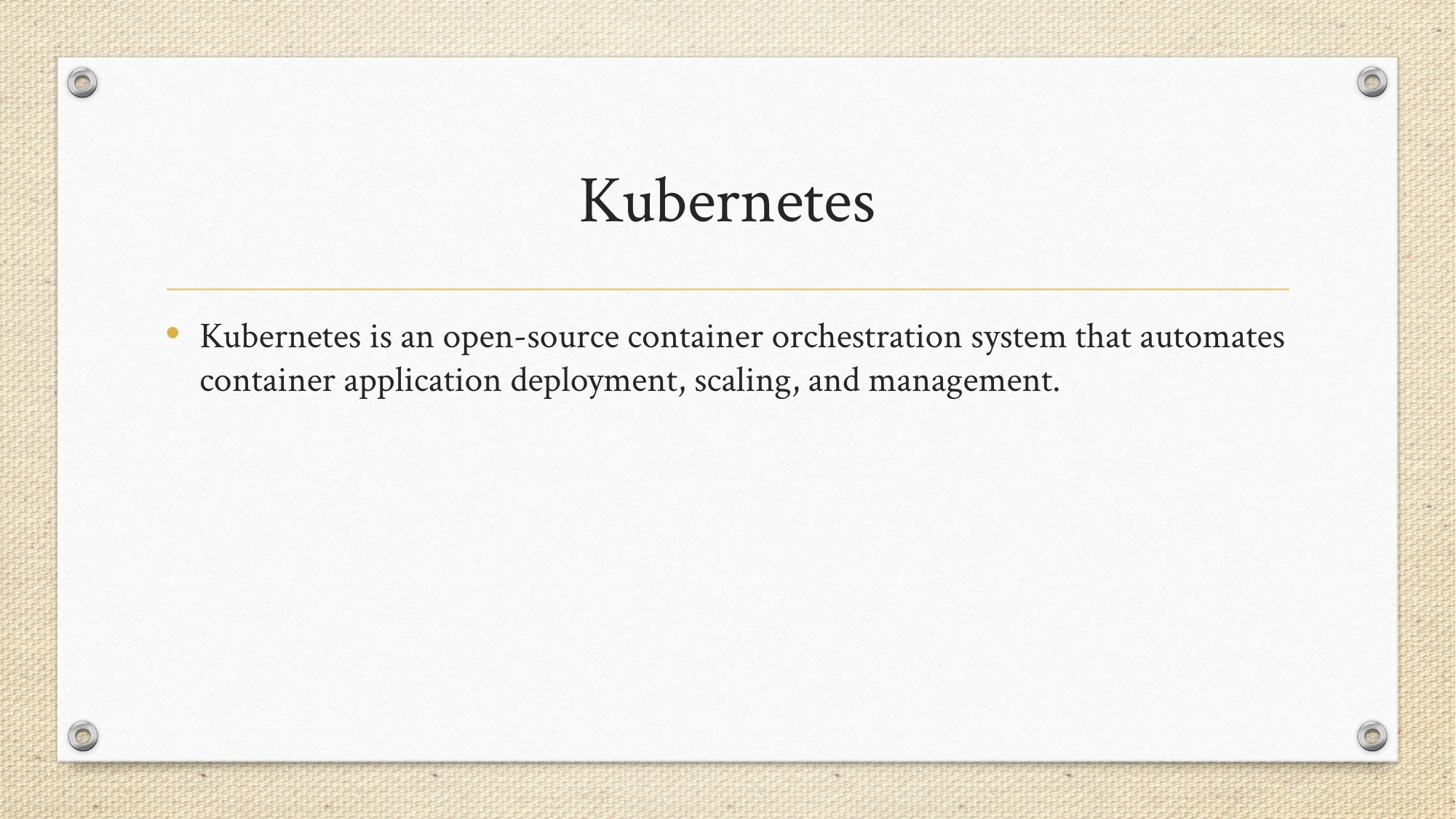

# Kubernetes
Kubernetes is an open-source container orchestration system that automates container application deployment, scaling, and management.